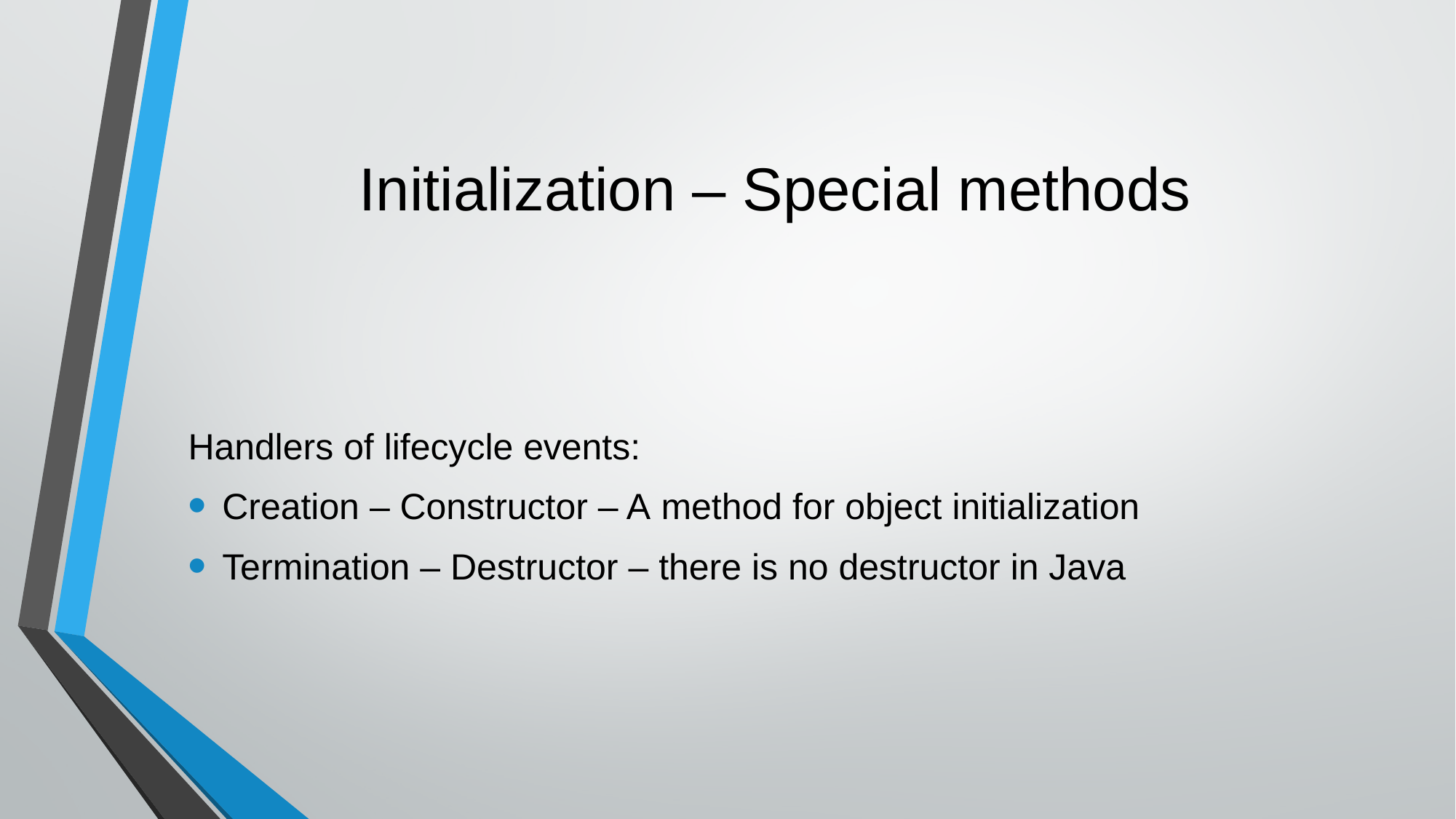

# Initialization – Special methods
Handlers of lifecycle events:
Creation – Constructor – A method for object initialization
Termination – Destructor – there is no destructor in Java